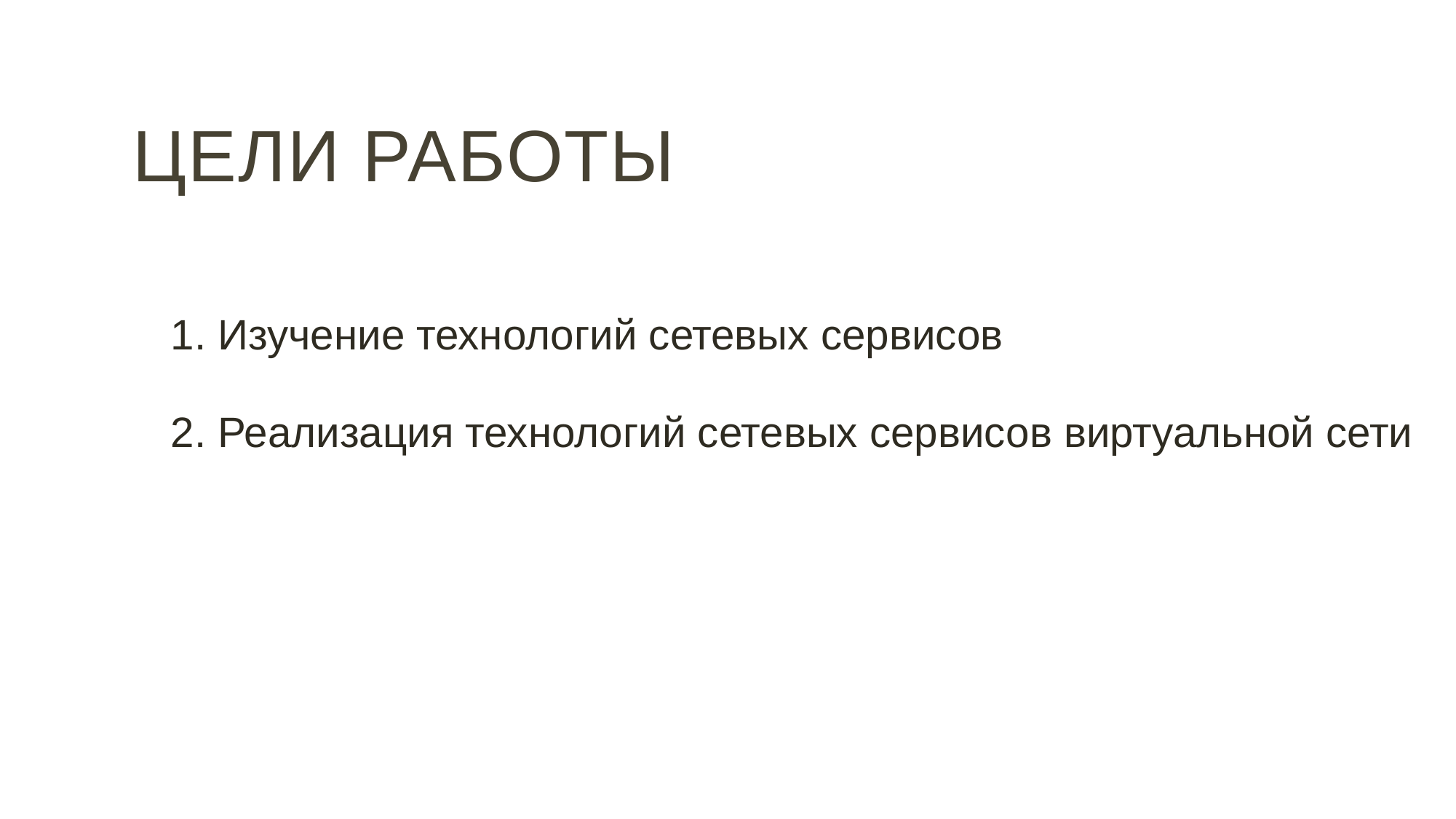

# Цели работы
1. Изучение технологий сетевых сервисов
2. Реализация технологий сетевых сервисов виртуальной сети